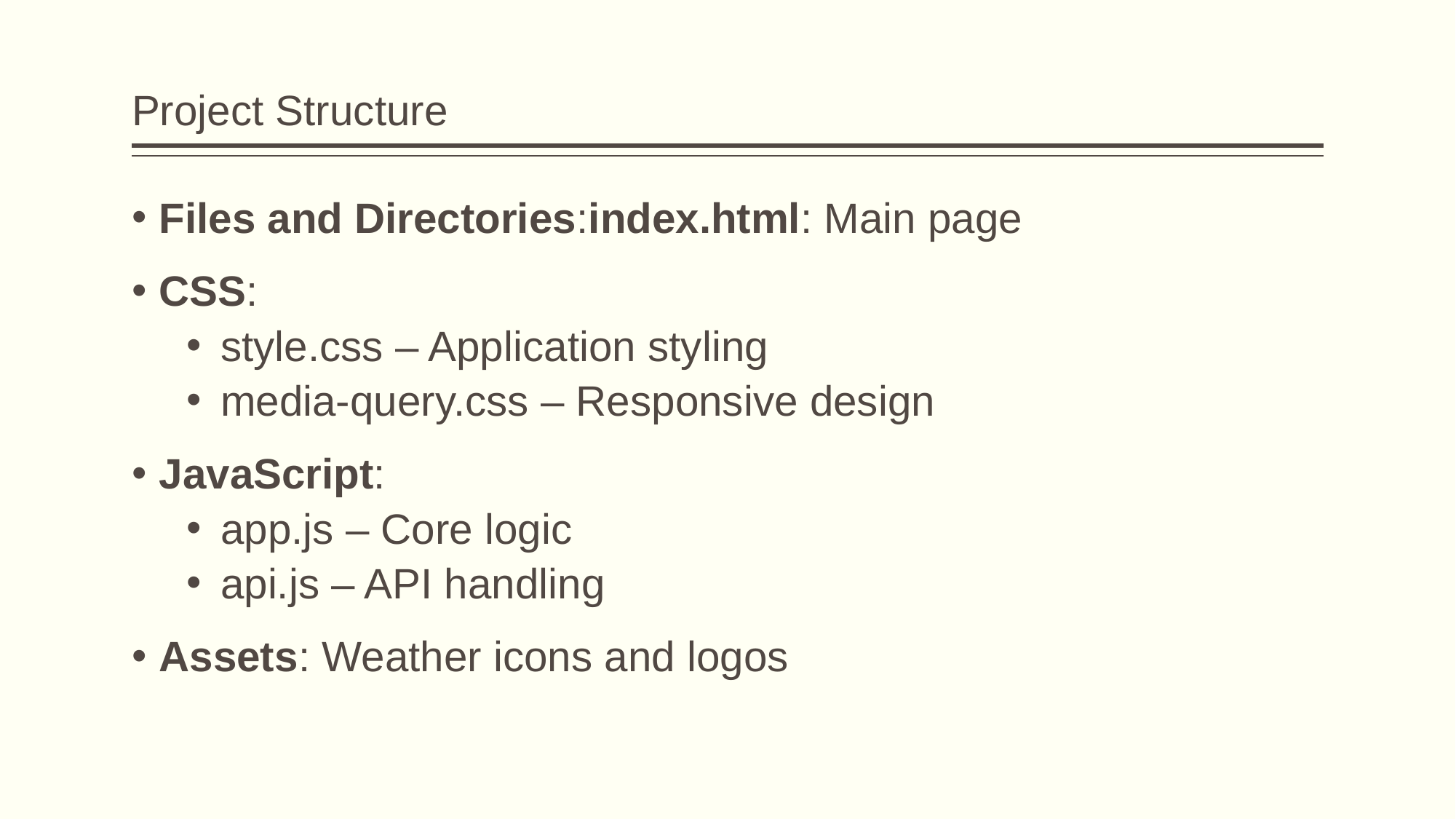

# Project Structure
Files and Directories:index.html: Main page
CSS:
style.css – Application styling
media-query.css – Responsive design
JavaScript:
app.js – Core logic
api.js – API handling
Assets: Weather icons and logos